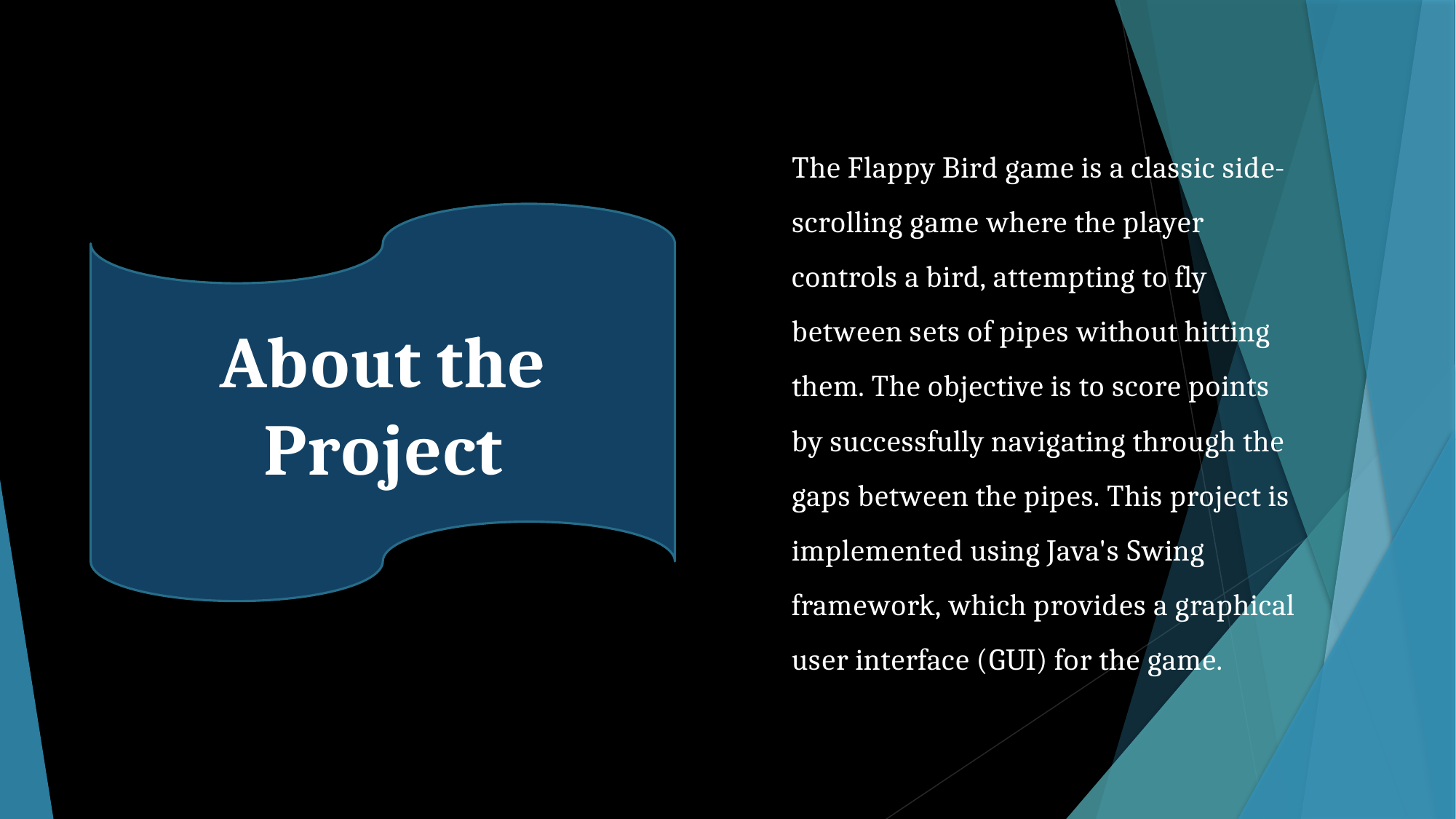

The Flappy Bird game is a classic side-scrolling game where the player controls a bird, attempting to fly between sets of pipes without hitting them. The objective is to score points by successfully navigating through the gaps between the pipes. This project is implemented using Java's Swing framework, which provides a graphical user interface (GUI) for the game.

About the Project